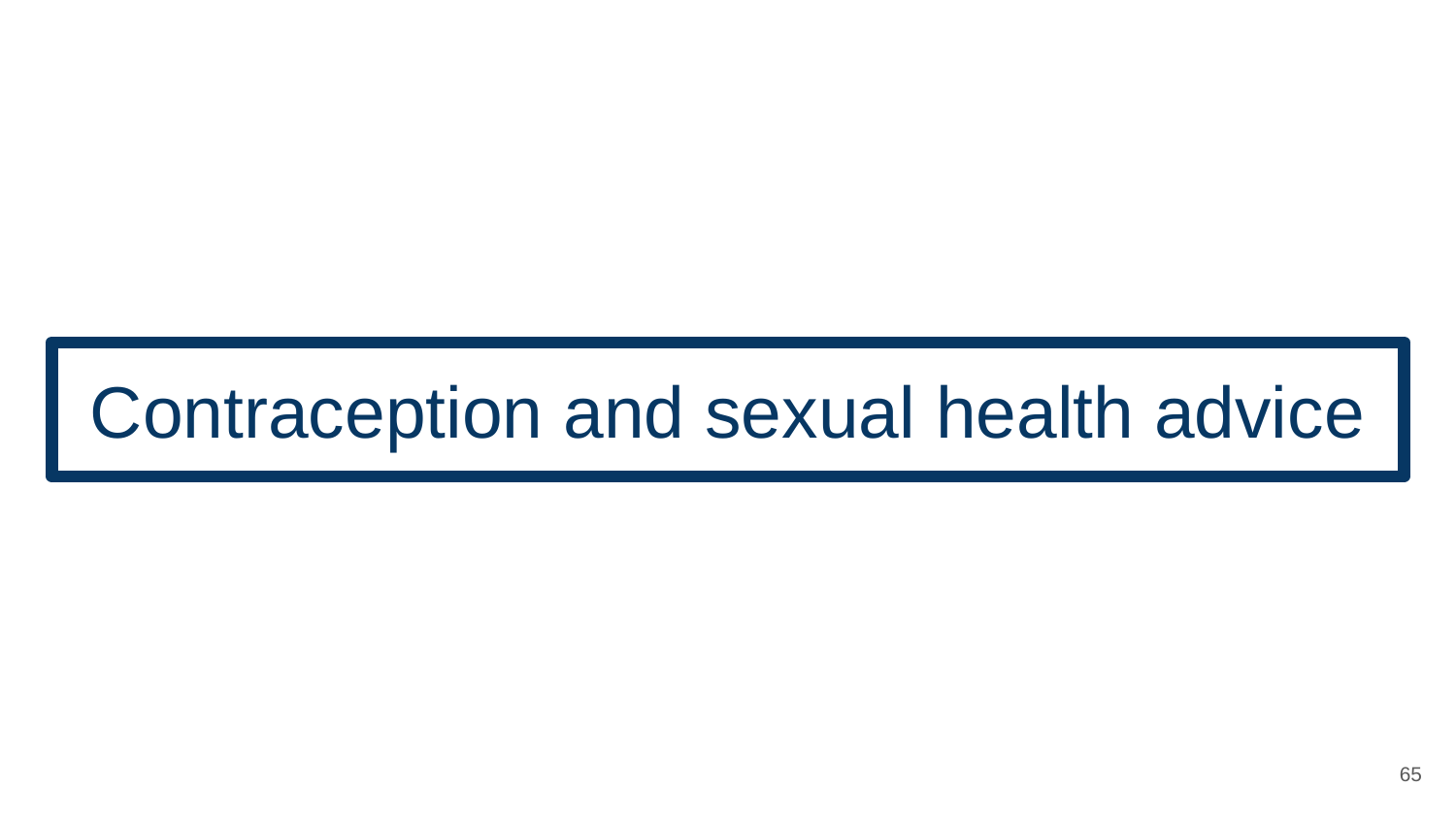

# Contraception and sexual health advice
65